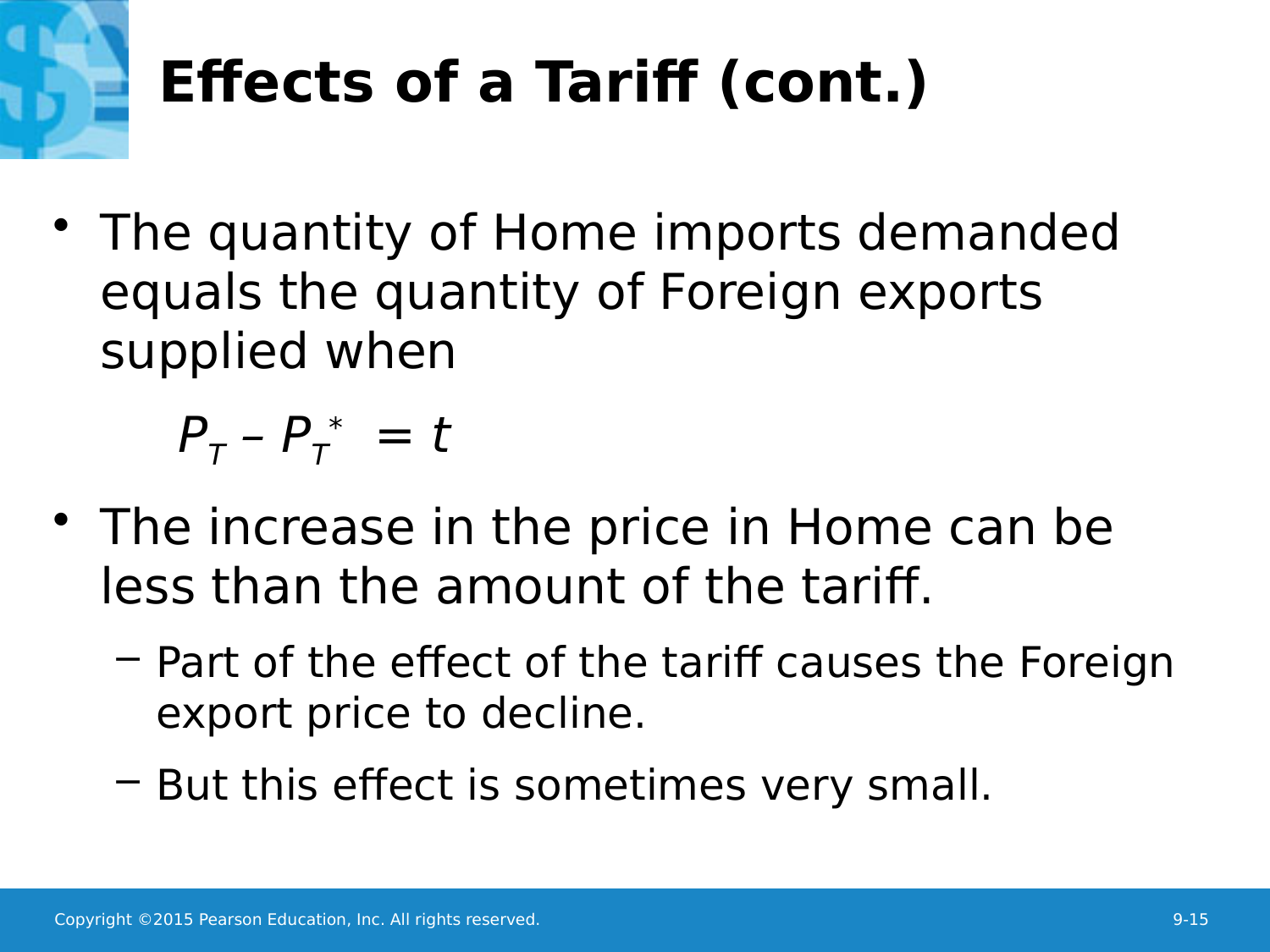

# Effects of a Tariff (cont.)
The quantity of Home imports demanded equals the quantity of Foreign exports supplied when
        PT – PT*  = t
The increase in the price in Home can be less than the amount of the tariff.
Part of the effect of the tariff causes the Foreign export price to decline.
But this effect is sometimes very small.